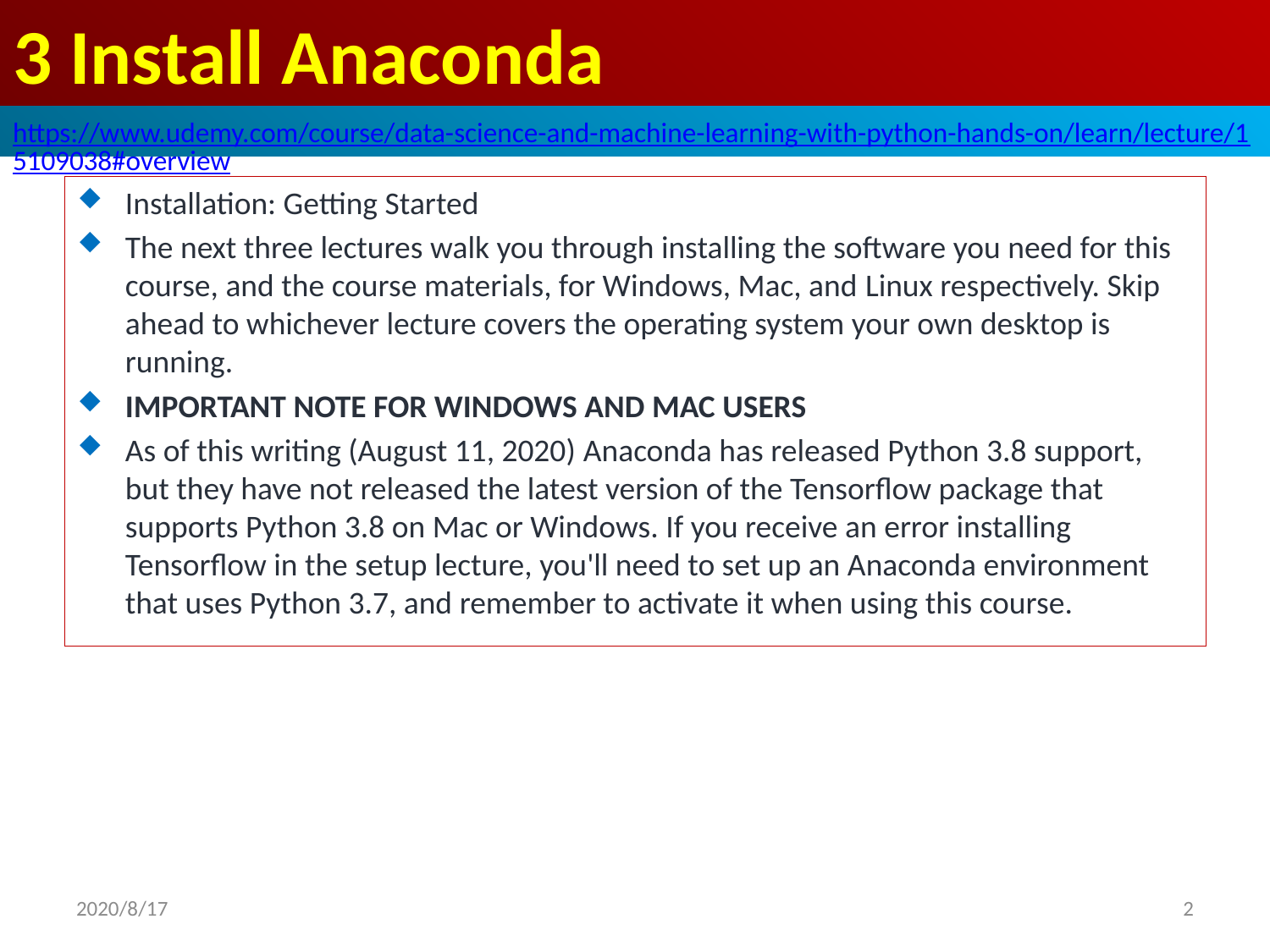

# 3 Install Anaconda
https://www.udemy.com/course/data-science-and-machine-learning-with-python-hands-on/learn/lecture/15109038#overview
Installation: Getting Started
The next three lectures walk you through installing the software you need for this course, and the course materials, for Windows, Mac, and Linux respectively. Skip ahead to whichever lecture covers the operating system your own desktop is running.
IMPORTANT NOTE FOR WINDOWS AND MAC USERS
As of this writing (August 11, 2020) Anaconda has released Python 3.8 support, but they have not released the latest version of the Tensorflow package that supports Python 3.8 on Mac or Windows. If you receive an error installing Tensorflow in the setup lecture, you'll need to set up an Anaconda environment that uses Python 3.7, and remember to activate it when using this course.
2020/8/17
2